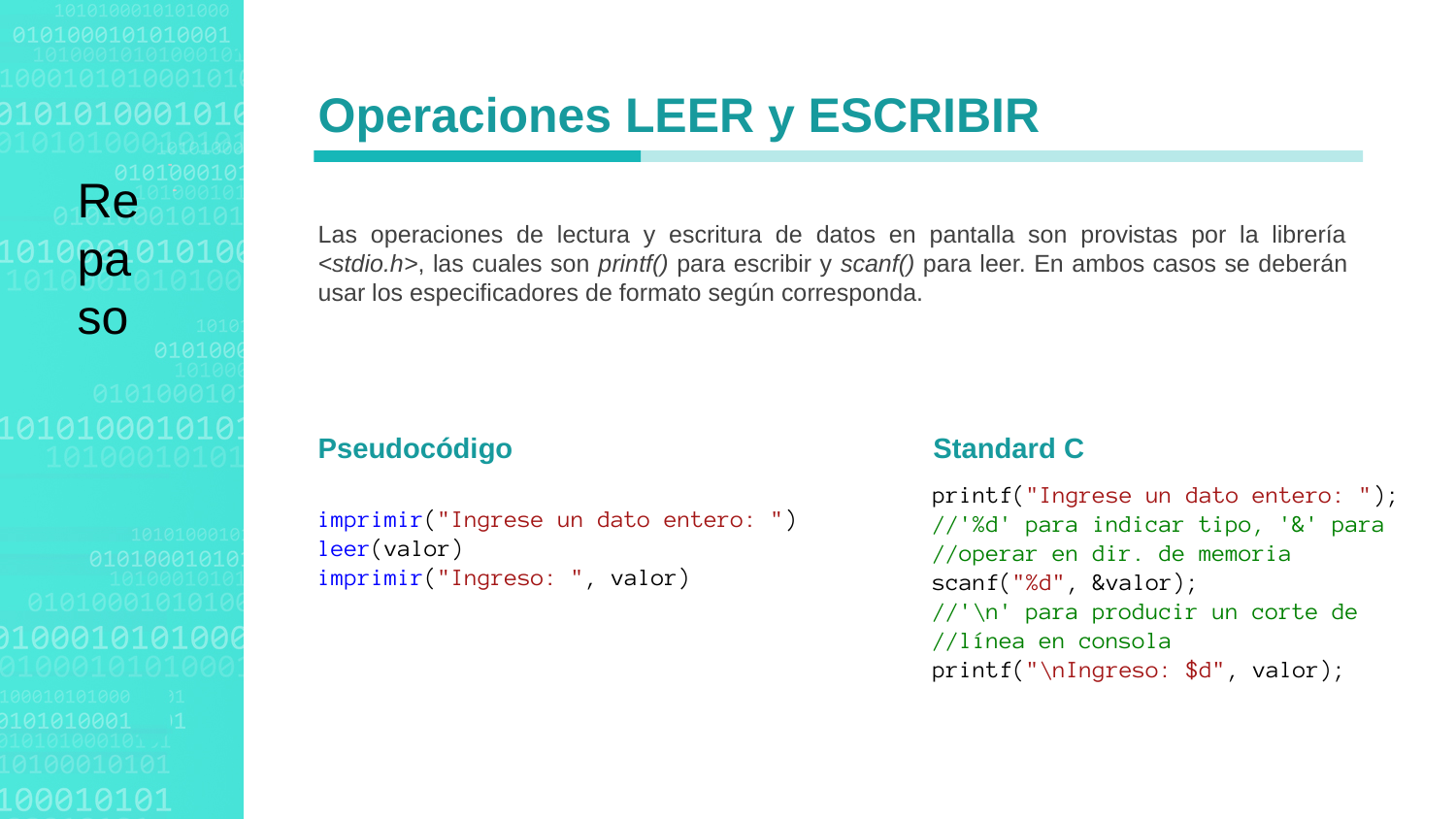

Operaciones LEER y ESCRIBIR

Las operaciones de lectura y escritura de datos en pantalla son provistas por la librería <stdio.h>, las cuales son printf() para escribir y scanf() para leer. En ambos casos se deberán usar los especificadores de formato según corresponda.

Repaso
Standard C
Pseudocódigo
printf("Ingrese un dato entero: ");
//'%d' para indicar tipo, '&' para
//operar en dir. de memoria
scanf("%d", &valor);
//'\n' para producir un corte de
//línea en consola
printf("\nIngreso: $d", valor);
imprimir("Ingrese un dato entero: ")
leer(valor)
imprimir("Ingreso: ", valor)